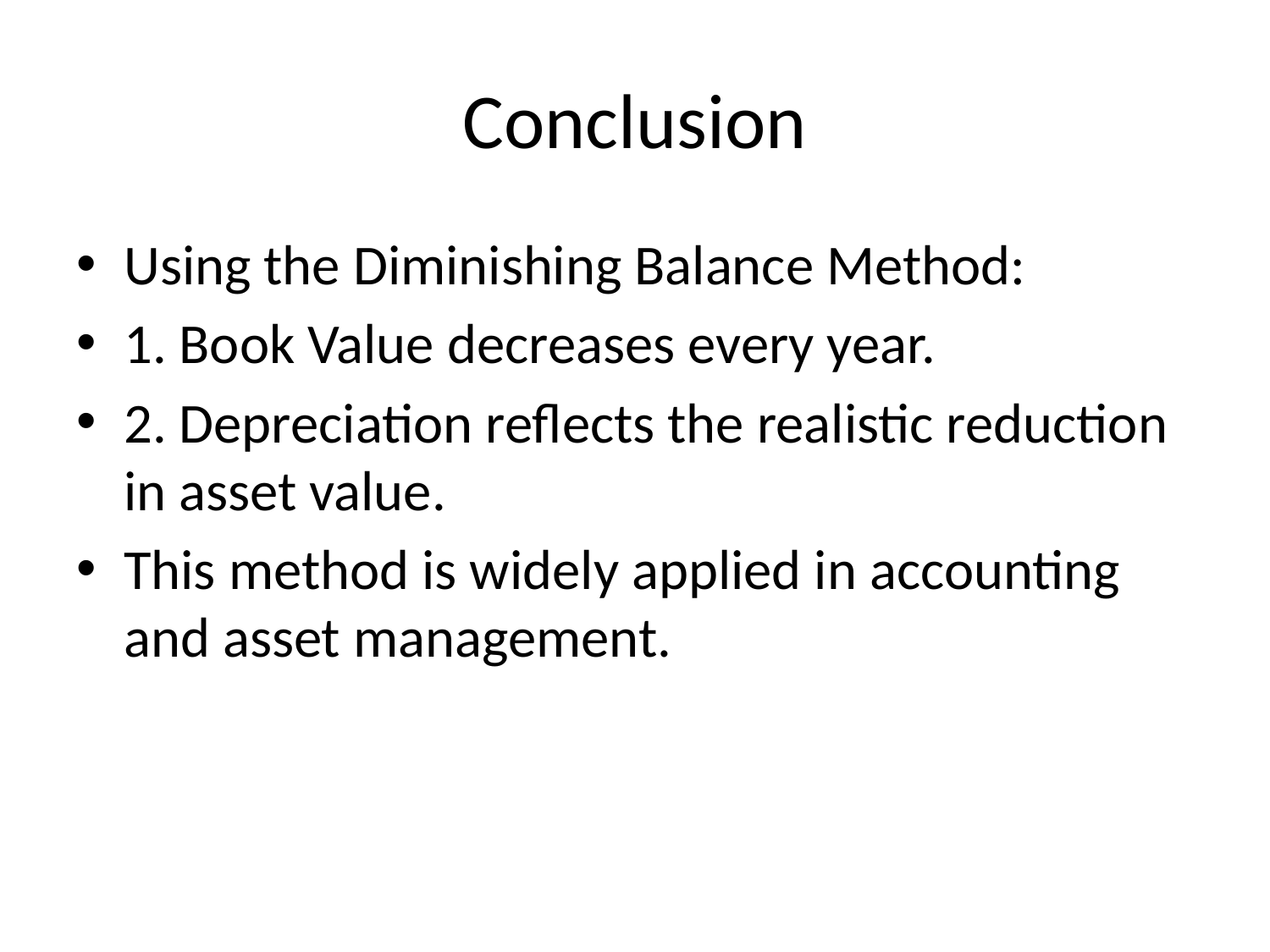

# Conclusion
Using the Diminishing Balance Method:
1. Book Value decreases every year.
2. Depreciation reflects the realistic reduction in asset value.
This method is widely applied in accounting and asset management.